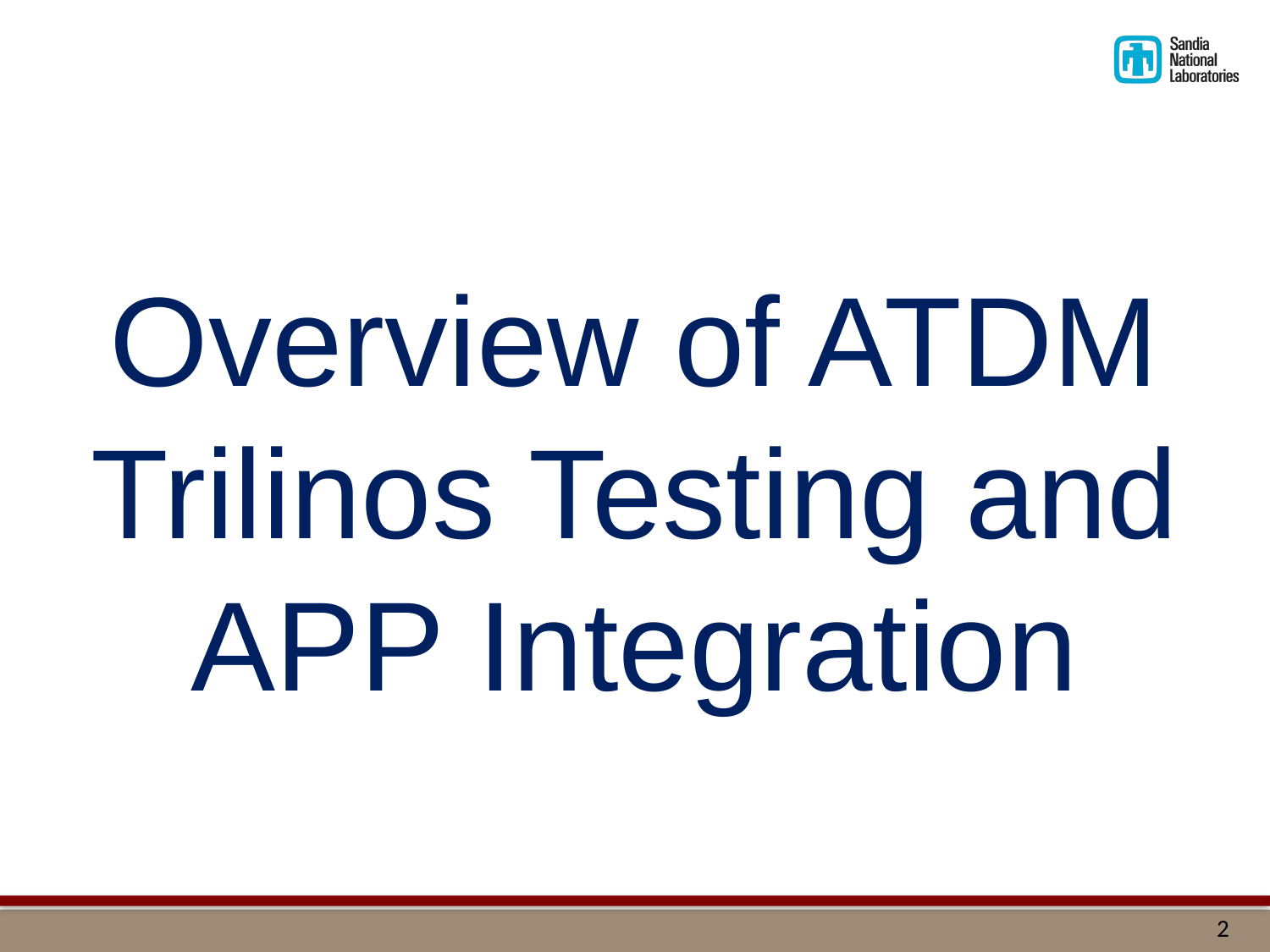

Overview of ATDM Trilinos Testing and APP Integration
2